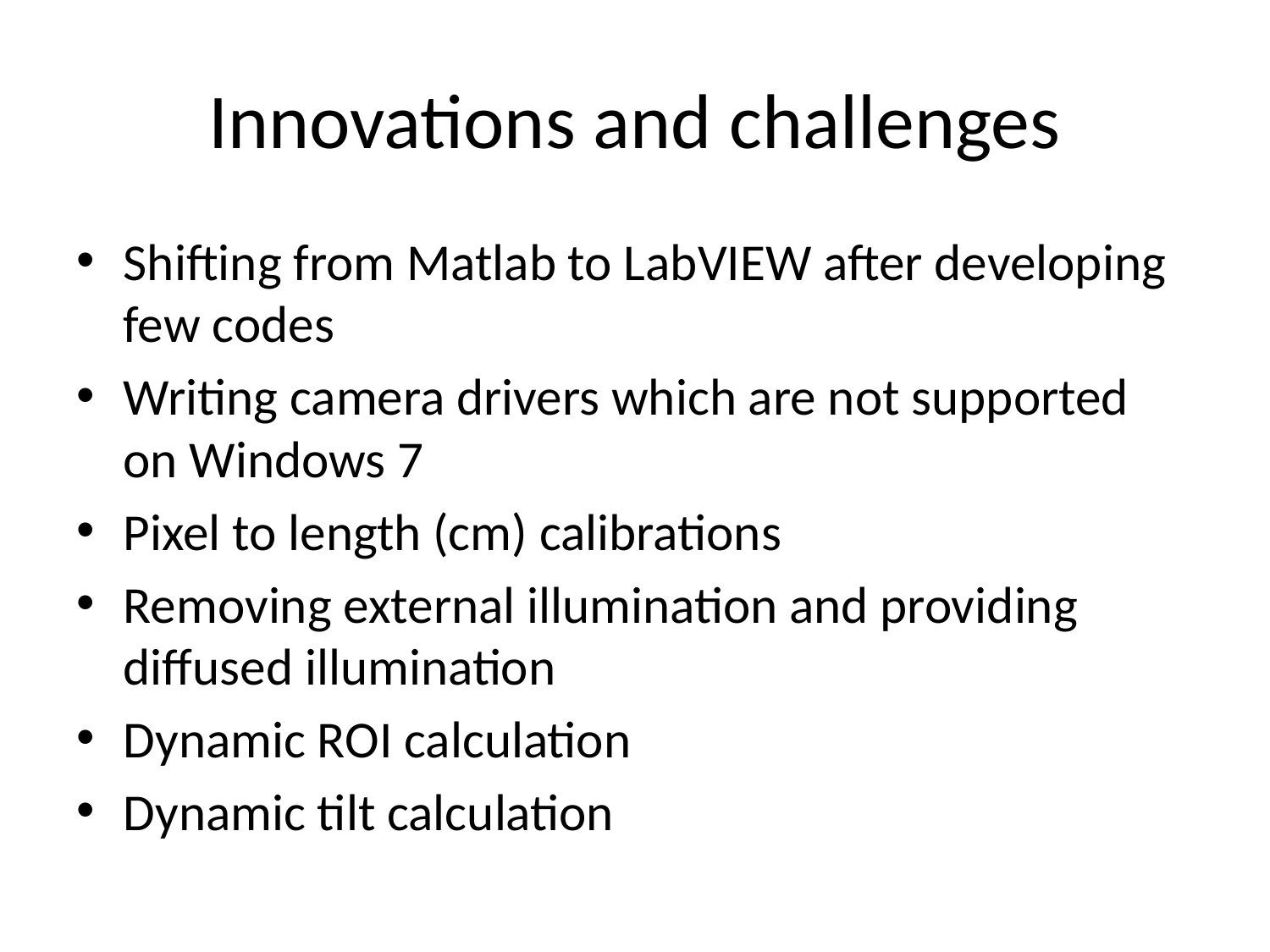

# Innovations and challenges
Shifting from Matlab to LabVIEW after developing few codes
Writing camera drivers which are not supported on Windows 7
Pixel to length (cm) calibrations
Removing external illumination and providing diffused illumination
Dynamic ROI calculation
Dynamic tilt calculation